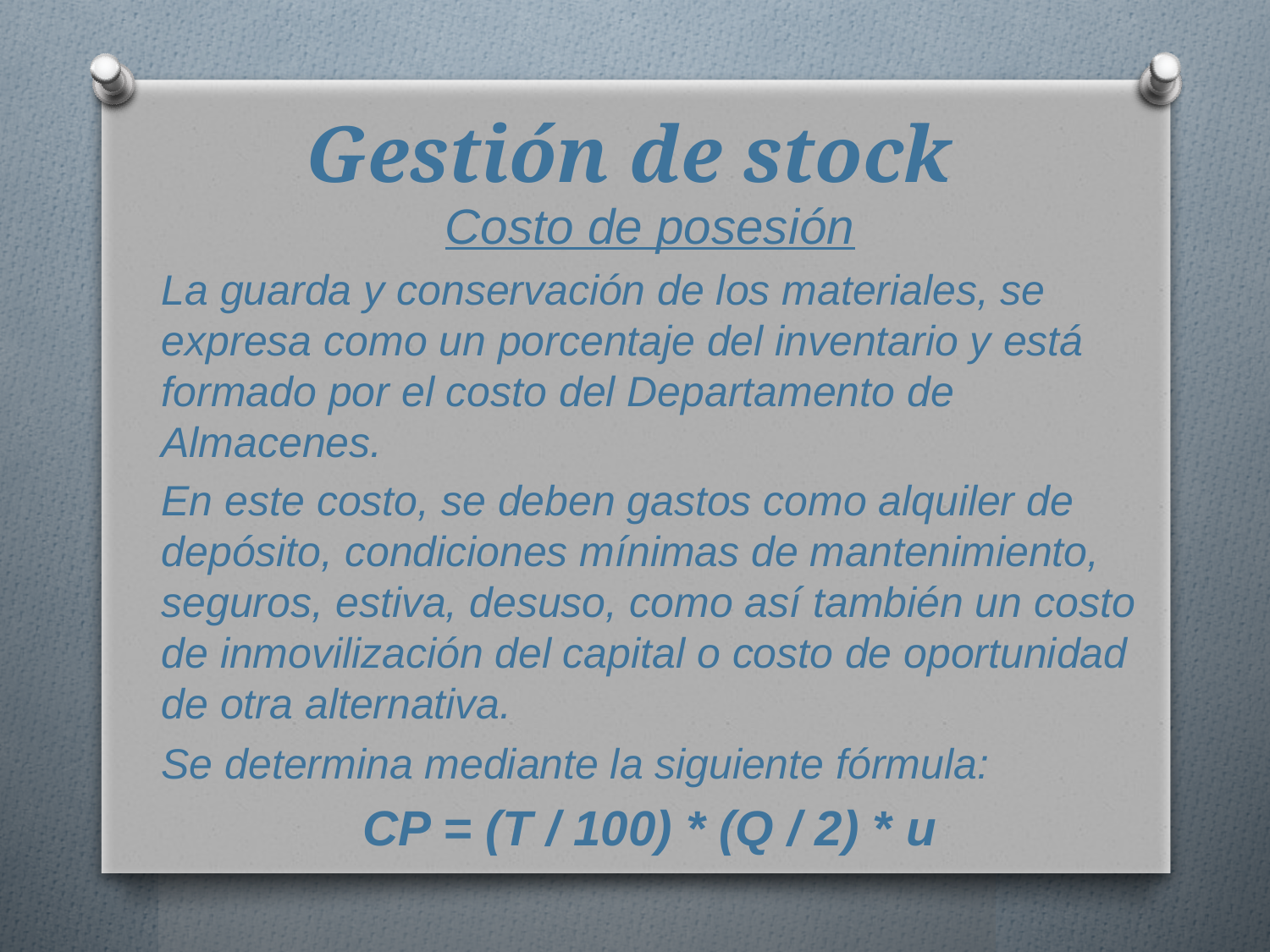

# Gestión de stock
Costo de posesión
La guarda y conservación de los materiales, se expresa como un porcentaje del inventario y está formado por el costo del Departamento de Almacenes.
En este costo, se deben gastos como alquiler de depósito, condiciones mínimas de mantenimiento, seguros, estiva, desuso, como así también un costo de inmovilización del capital o costo de oportunidad de otra alternativa.
Se determina mediante la siguiente fórmula:
CP = (T / 100) * (Q / 2) * u